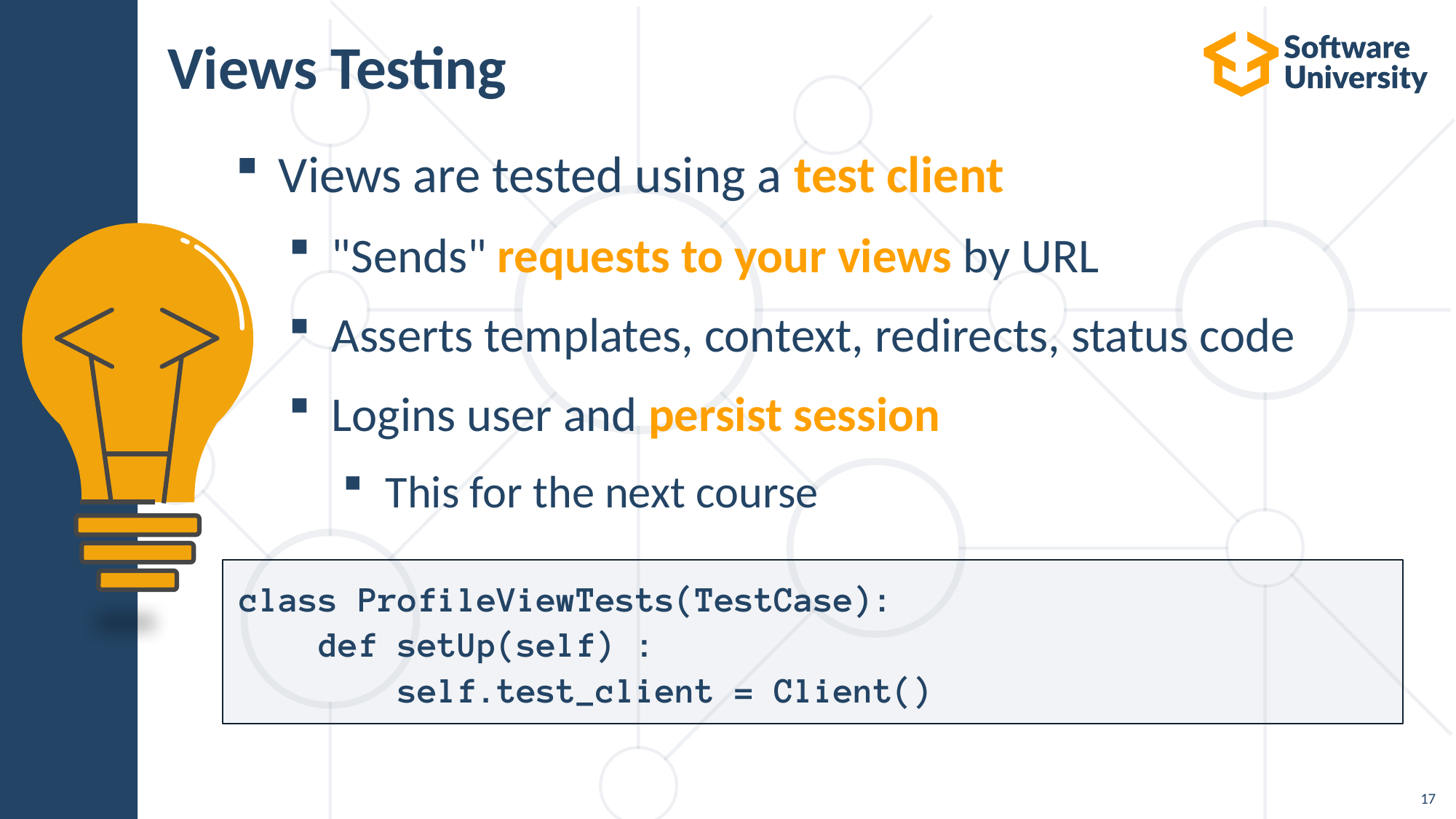

# Views Testing
Views are tested using a test client
"Sends" requests to your views by URL
Asserts templates, context, redirects, status code
Logins user and persist session
This for the next course
class ProfileViewTests(TestCase):
    def setUp(self) :
        self.test_client = Client()
17